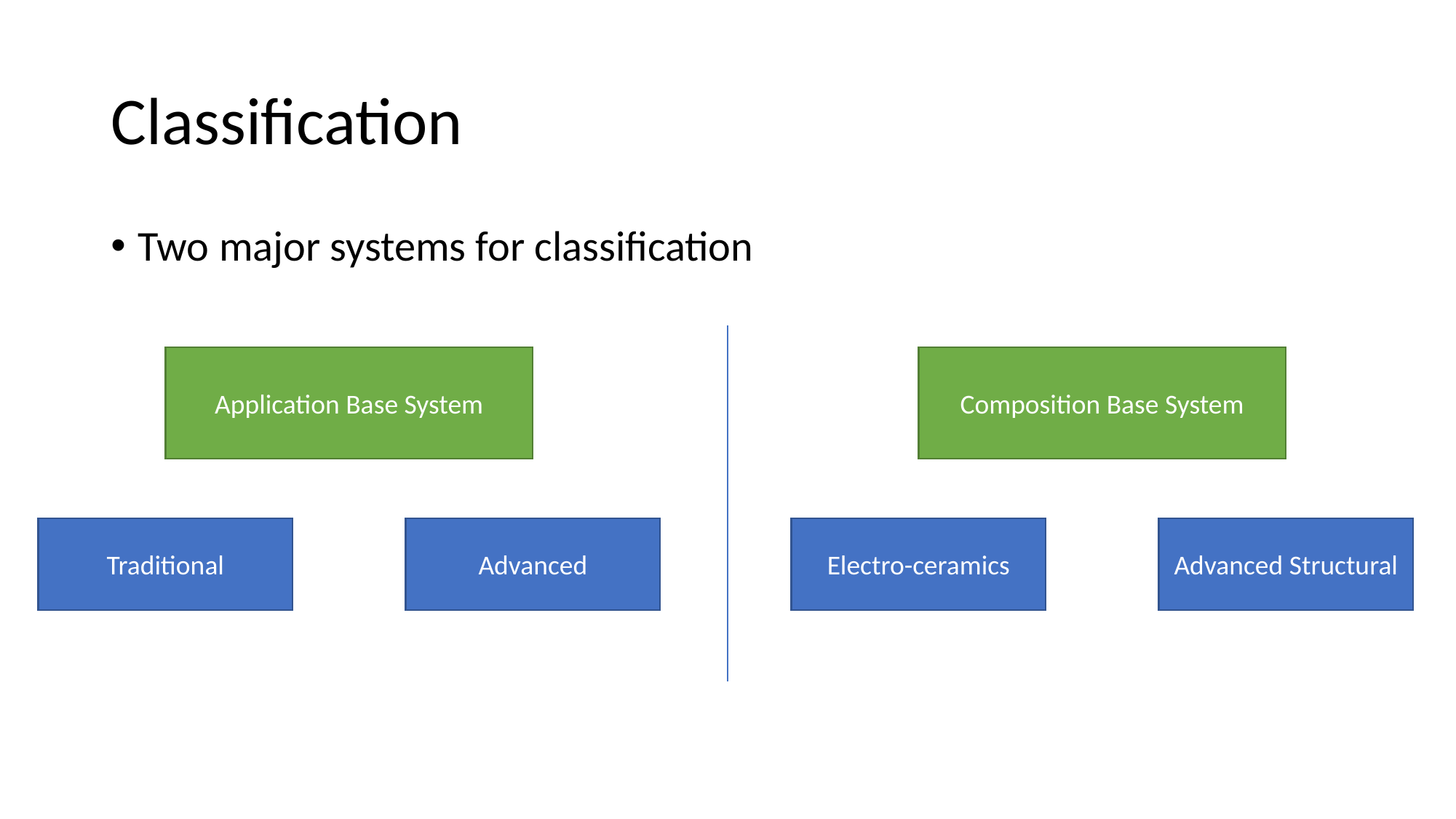

# Classification
Two major systems for classification
Application Base System
Composition Base System
Traditional
Advanced
Electro-ceramics
Advanced Structural